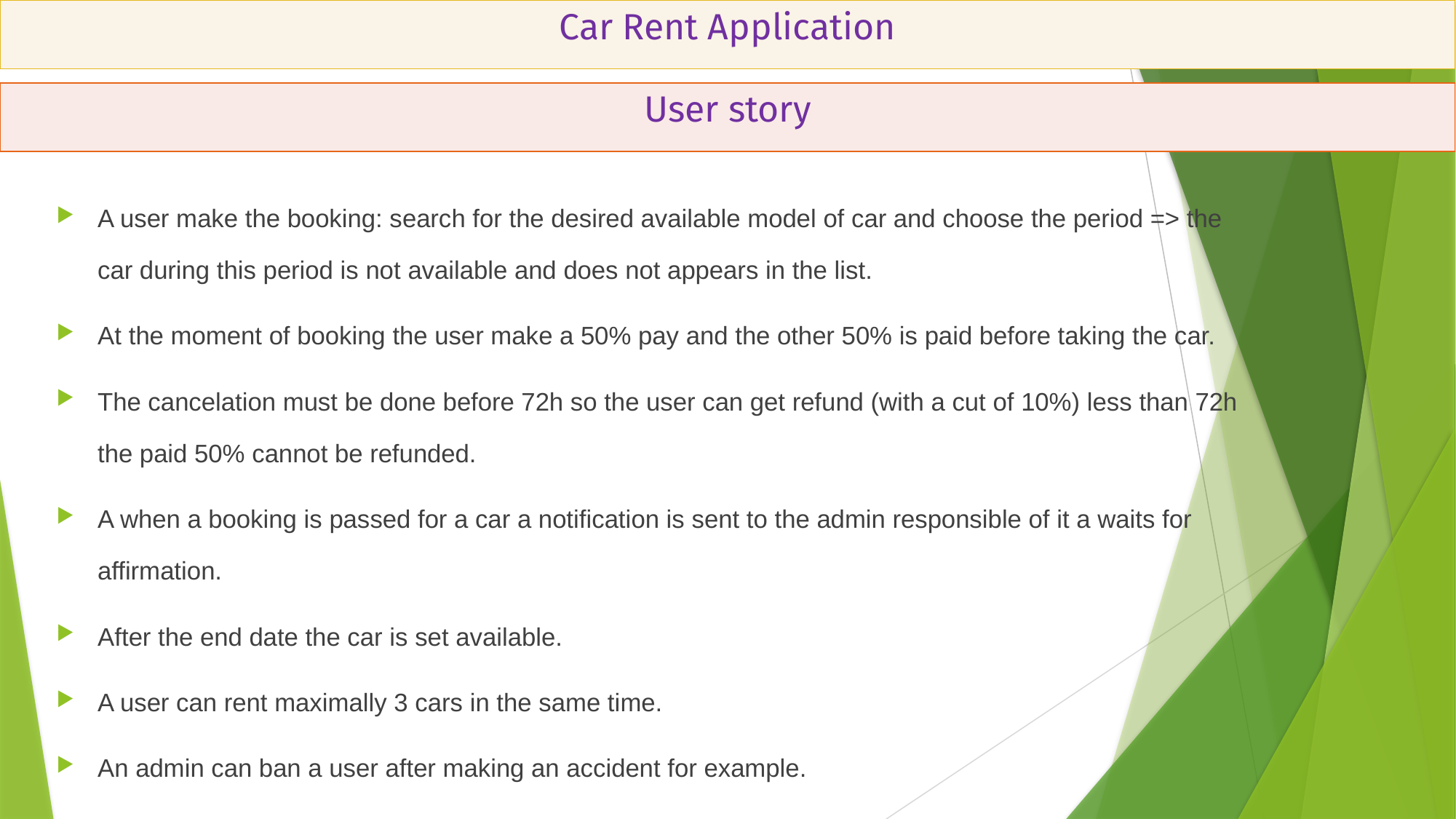

| Car Rent Application |
| --- |
| User story |
| --- |
A user make the booking: search for the desired available model of car and choose the period => the car during this period is not available and does not appears in the list.
At the moment of booking the user make a 50% pay and the other 50% is paid before taking the car.
The cancelation must be done before 72h so the user can get refund (with a cut of 10%) less than 72h the paid 50% cannot be refunded.
A when a booking is passed for a car a notification is sent to the admin responsible of it a waits for affirmation.
After the end date the car is set available.
A user can rent maximally 3 cars in the same time.
An admin can ban a user after making an accident for example.